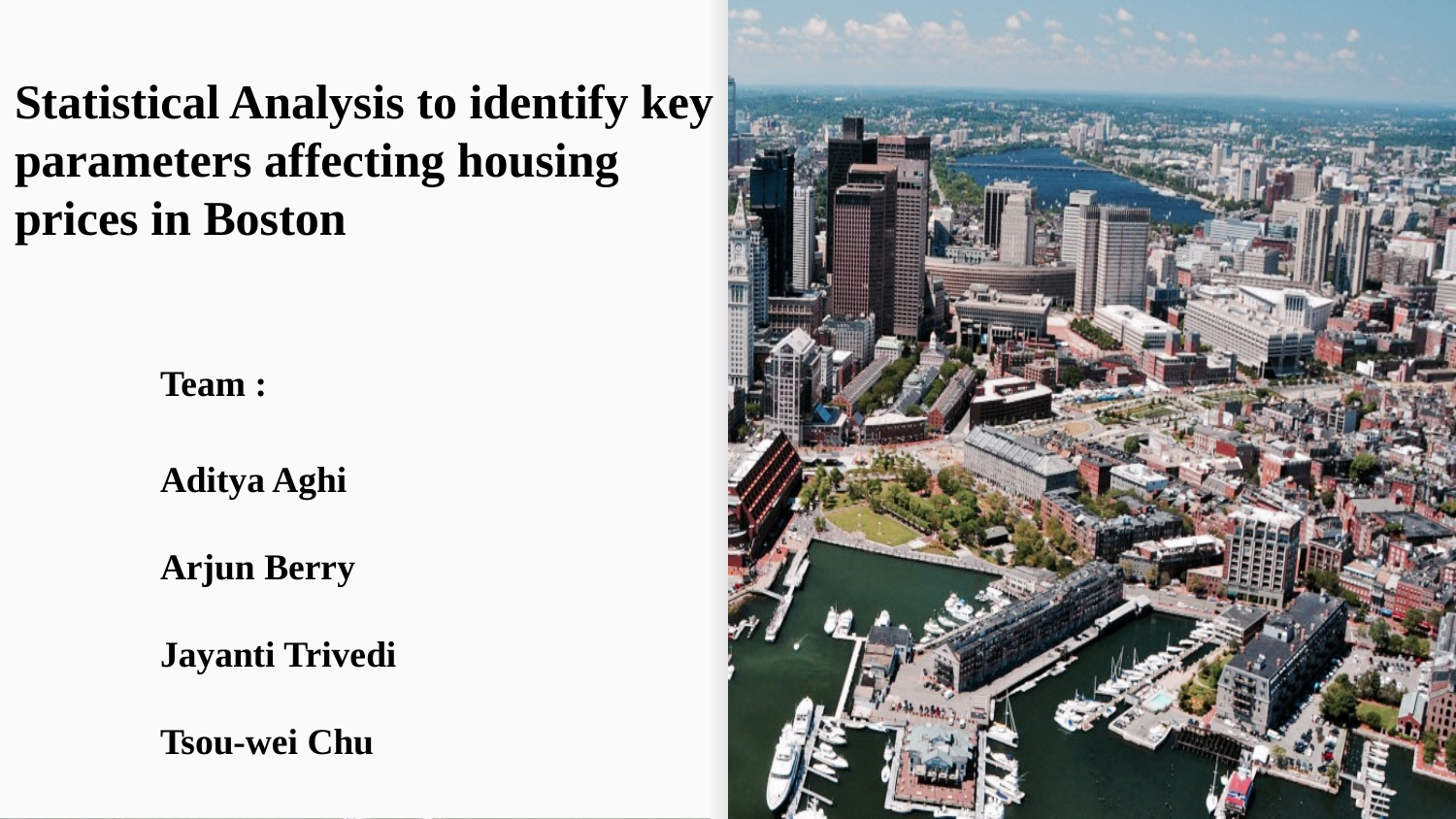

Statistical Analysis to identify key parameters affecting housing prices in Boston

	Team :

	Aditya Aghi
					Arjun Berry							Jayanti Trivedi							Tsou-wei Chu